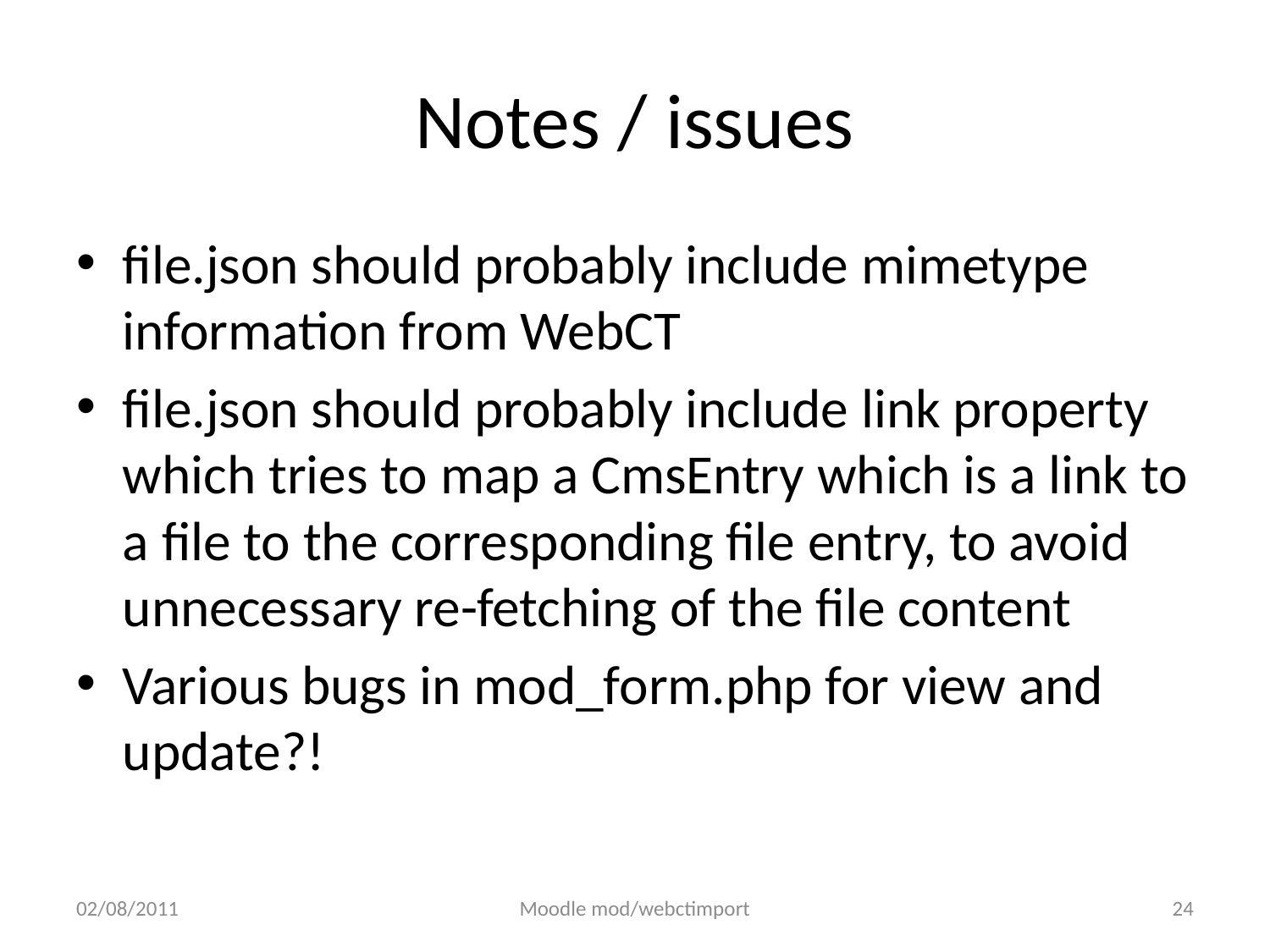

# Notes / issues
file.json should probably include mimetype information from WebCT
file.json should probably include link property which tries to map a CmsEntry which is a link to a file to the corresponding file entry, to avoid unnecessary re-fetching of the file content
Various bugs in mod_form.php for view and update?!

02/08/2011
Moodle mod/webctimport
24